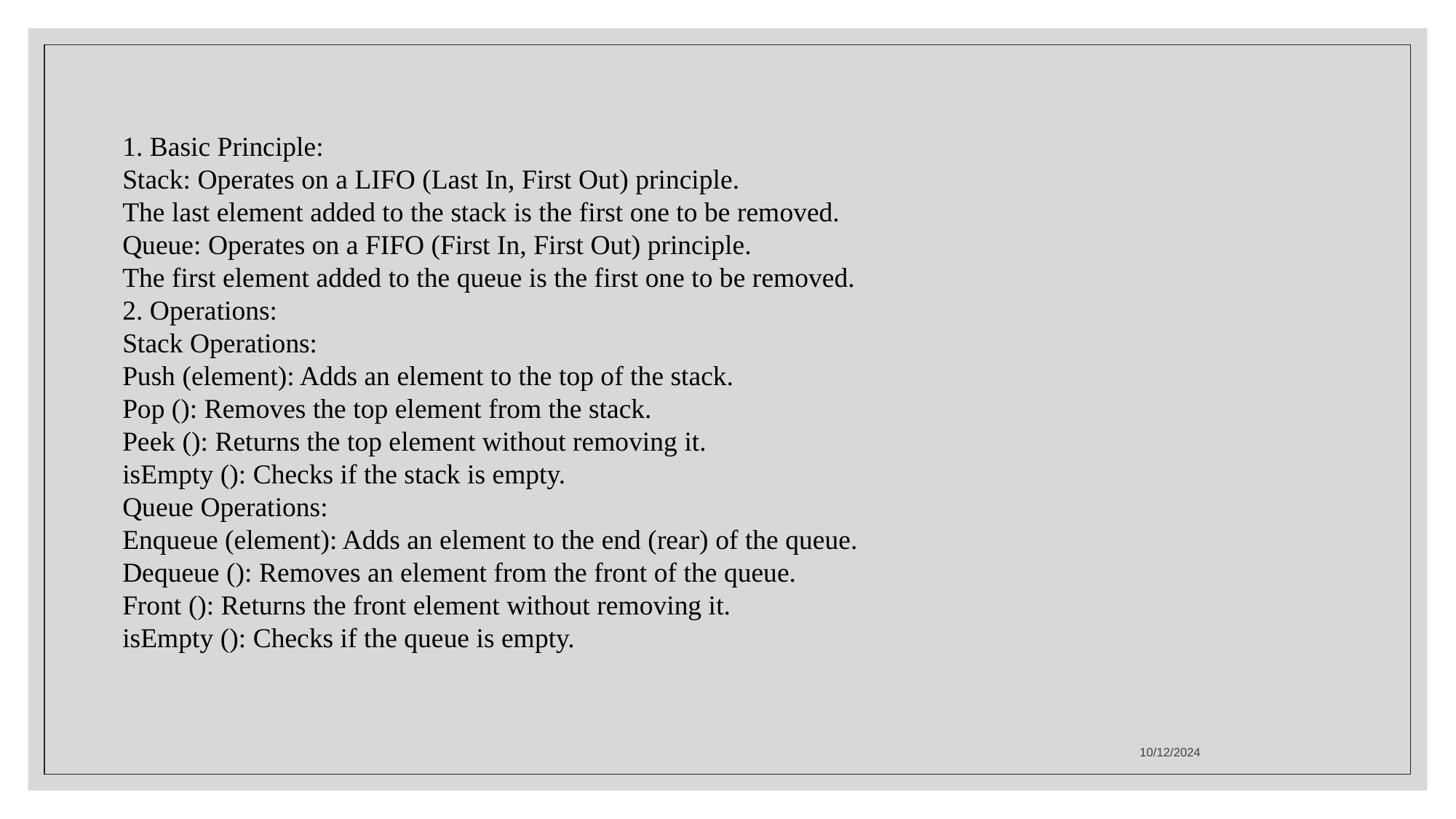

1. Basic Principle:
Stack: Operates on a LIFO (Last In, First Out) principle.
The last element added to the stack is the first one to be removed.
Queue: Operates on a FIFO (First In, First Out) principle.
The first element added to the queue is the first one to be removed.
2. Operations:
Stack Operations:
Push (element): Adds an element to the top of the stack.
Pop (): Removes the top element from the stack.
Peek (): Returns the top element without removing it.
isEmpty (): Checks if the stack is empty.
Queue Operations:
Enqueue (element): Adds an element to the end (rear) of the queue.
Dequeue (): Removes an element from the front of the queue.
Front (): Returns the front element without removing it.
isEmpty (): Checks if the queue is empty.
10/12/2024